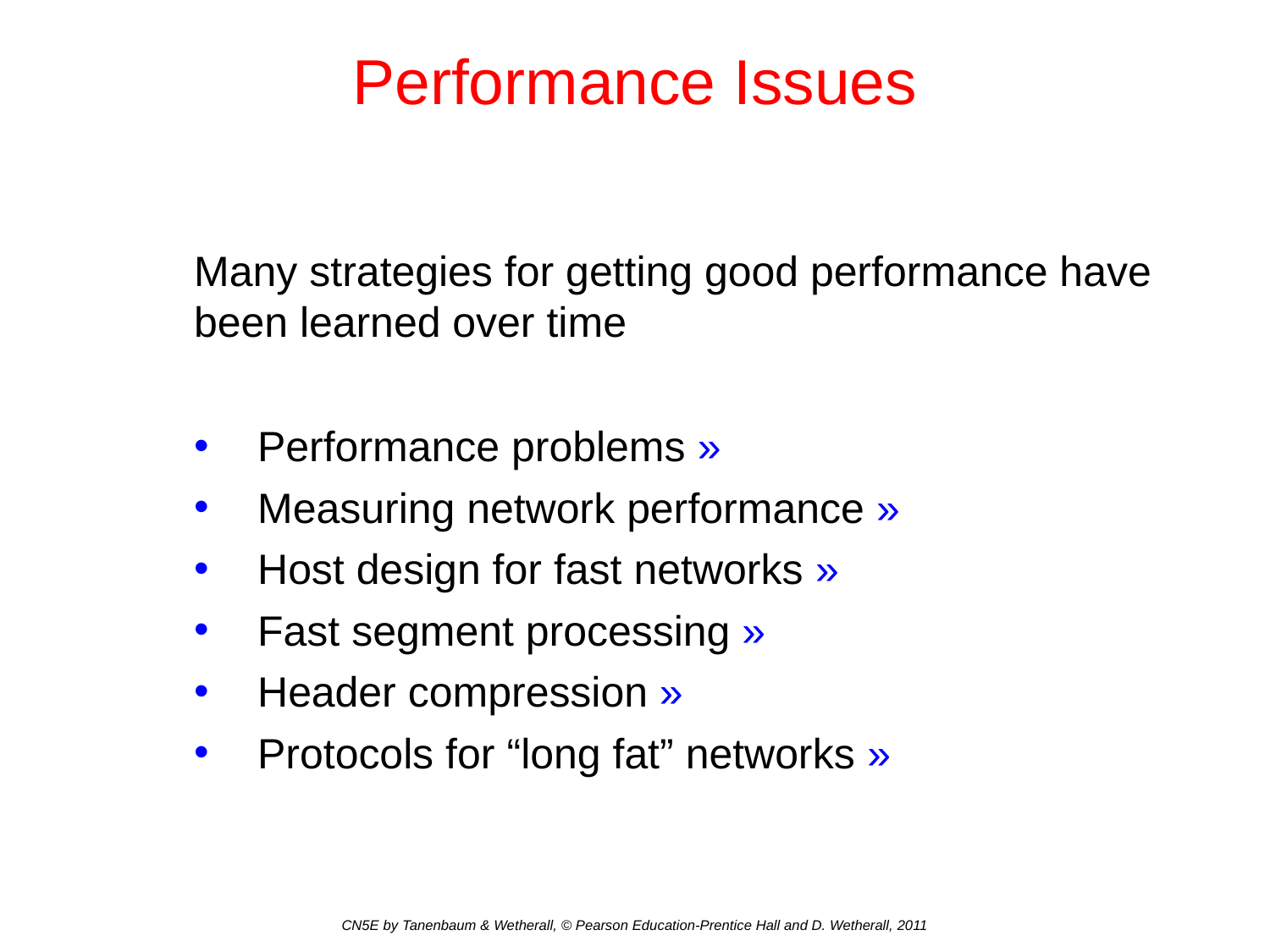

# Performance Issues
Many strategies for getting good performance have been learned over time

Performance problems »
Measuring network performance »
Host design for fast networks »
Fast segment processing »
Header compression »
Protocols for “long fat” networks »
CN5E by Tanenbaum & Wetherall, © Pearson Education-Prentice Hall and D. Wetherall, 2011